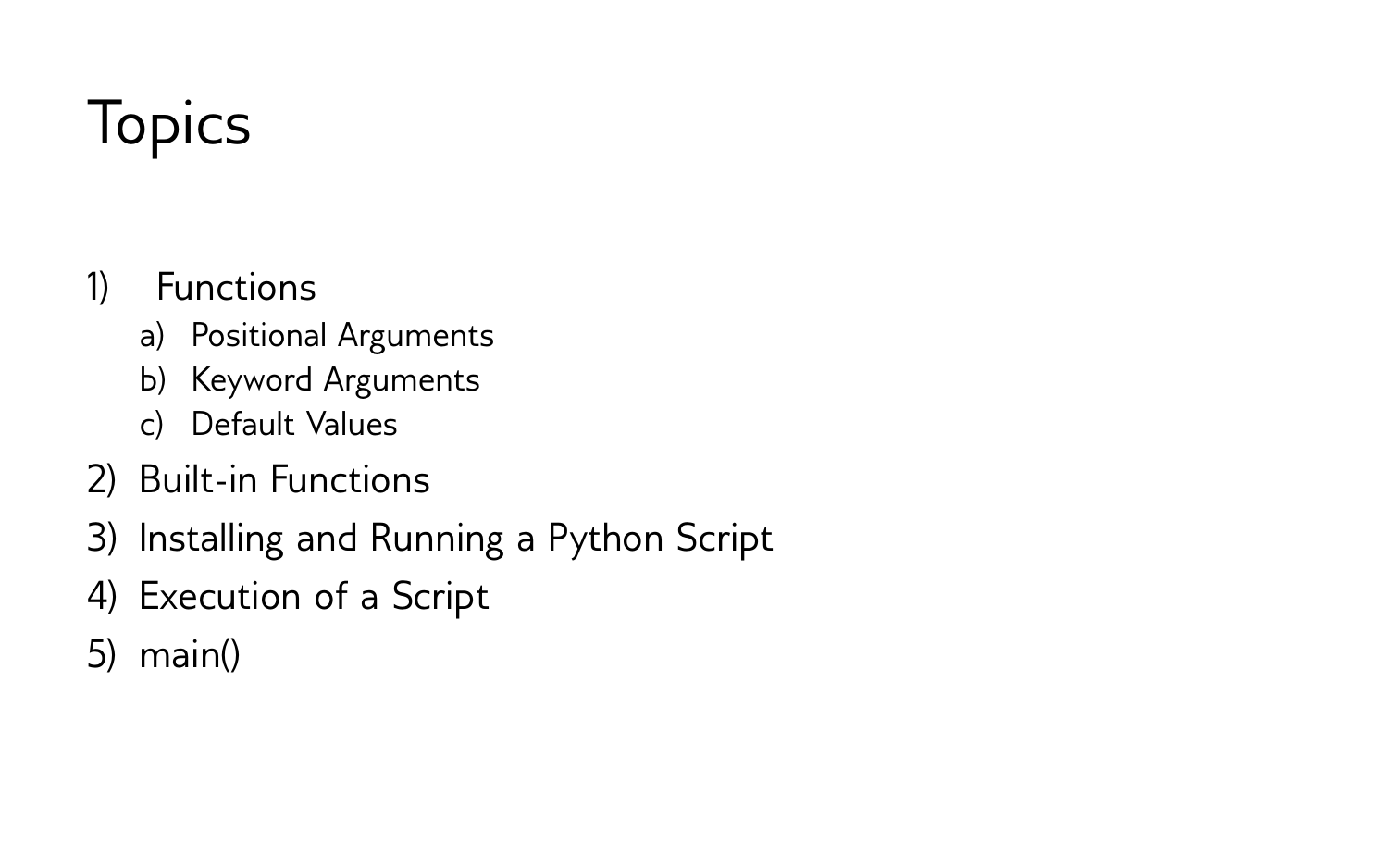

# Topics

Functions
Positional Arguments
Keyword Arguments
Default Values
Built-in Functions
Installing and Running a Python Script
Execution of a Script
main()